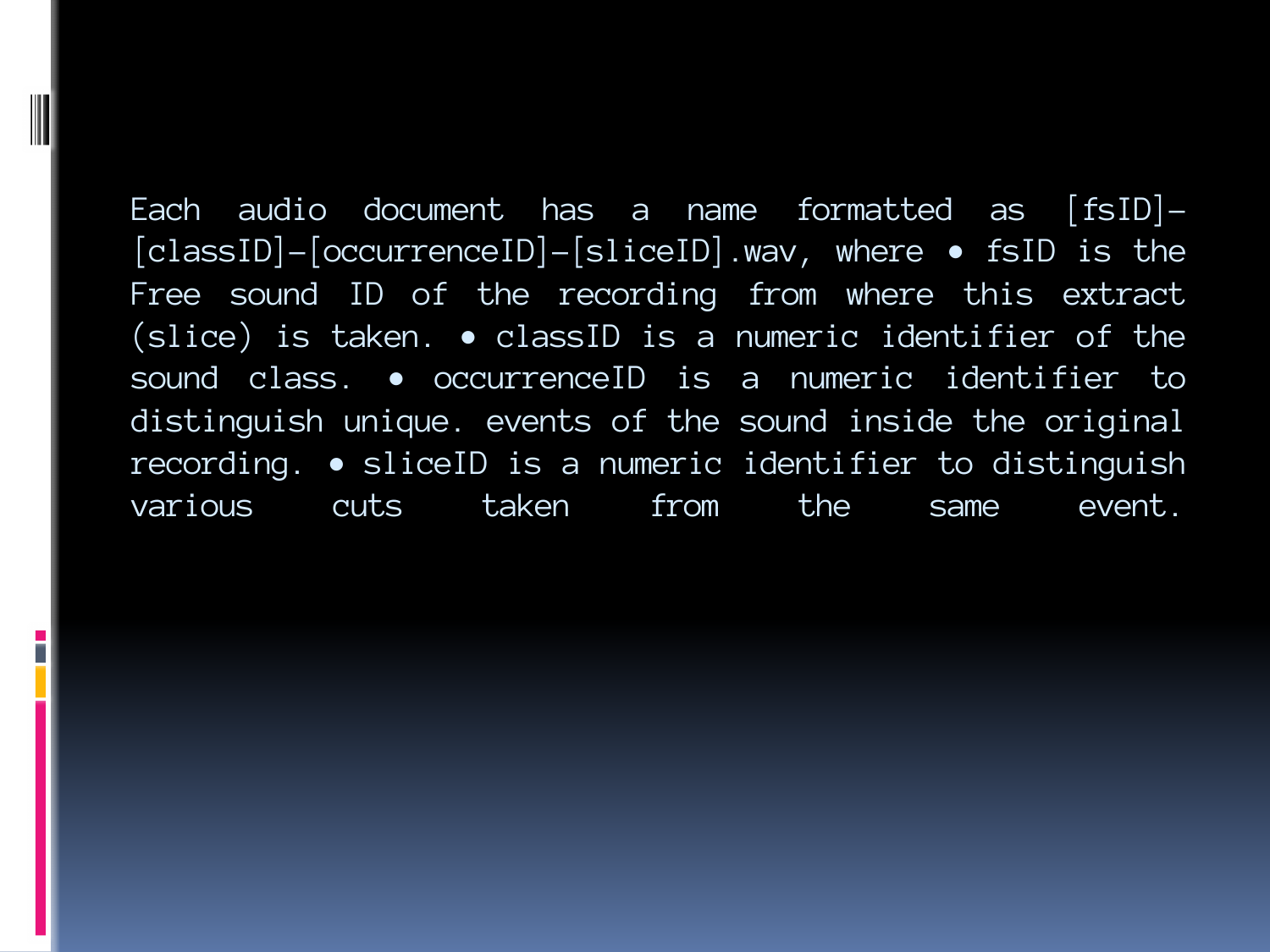

# Each audio document has a name formatted as [fsID]-[classID]-[occurrenceID]-[sliceID].wav, where • fsID is the Free sound ID of the recording from where this extract (slice) is taken. • classID is a numeric identifier of the sound class. • occurrenceID is a numeric identifier to distinguish unique. events of the sound inside the original recording. • sliceID is a numeric identifier to distinguish various cuts taken from the same event.